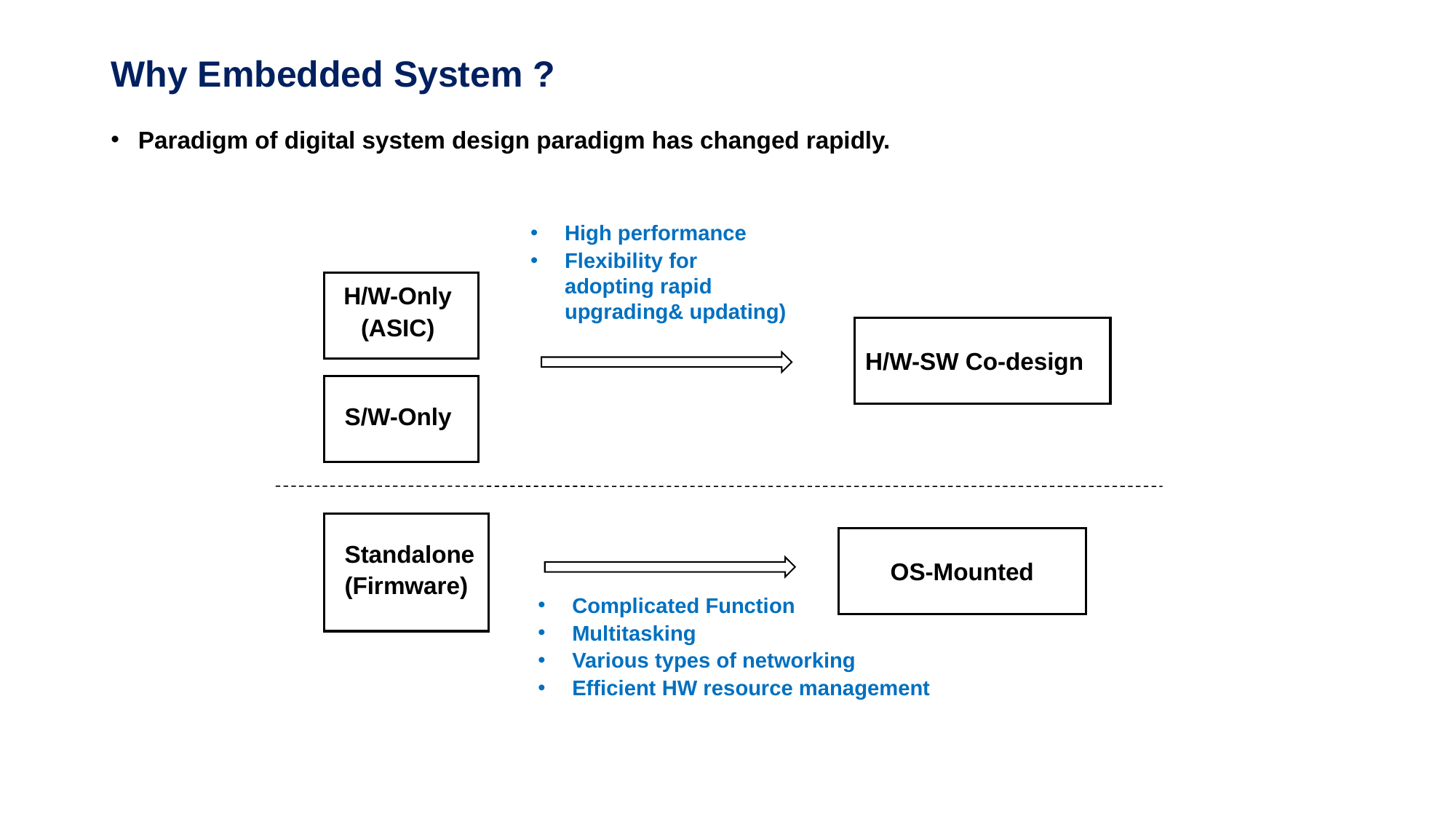

# Why Embedded System ?
Paradigm of digital system design paradigm has changed rapidly.
High performance
Flexibility for adopting rapid upgrading& updating)

H/W-Only
(ASIC)
H/W-SW Co-design

S/W-Only

OS-Mounted
Standalone
(Firmware)

Complicated Function
Multitasking
Various types of networking
Efficient HW resource management